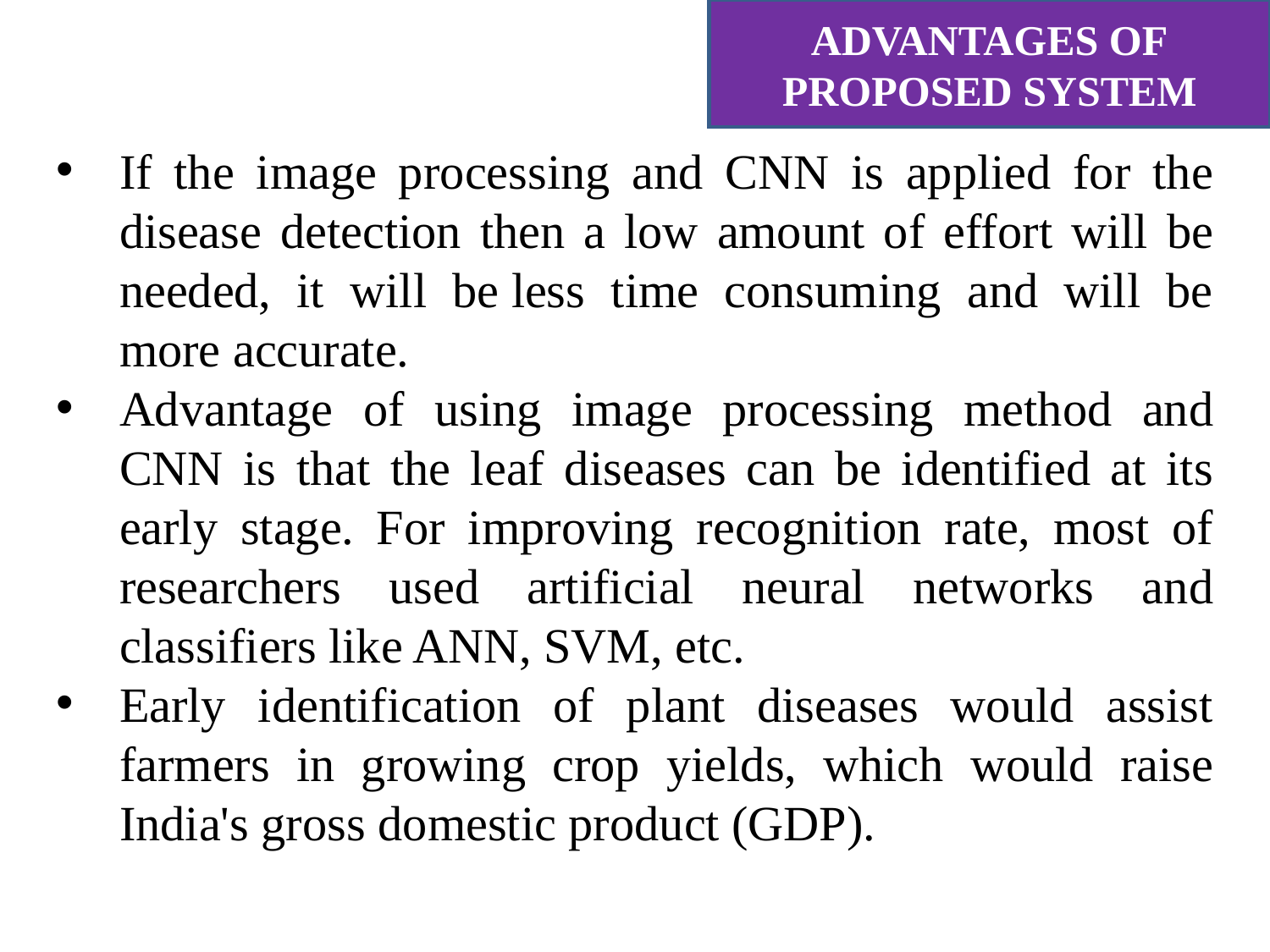

ADVANTAGES OF
PROPOSED SYSTEM
If the image processing and CNN is applied for the disease detection then a low amount of effort will be needed, it will be less time consuming and will be more accurate.
Advantage of using image processing method and CNN is that the leaf diseases can be identified at its early stage. For improving recognition rate, most of researchers used artificial neural networks and classifiers like ANN, SVM, etc.
Early identification of plant diseases would assist farmers in growing crop yields, which would raise India's gross domestic product (GDP).